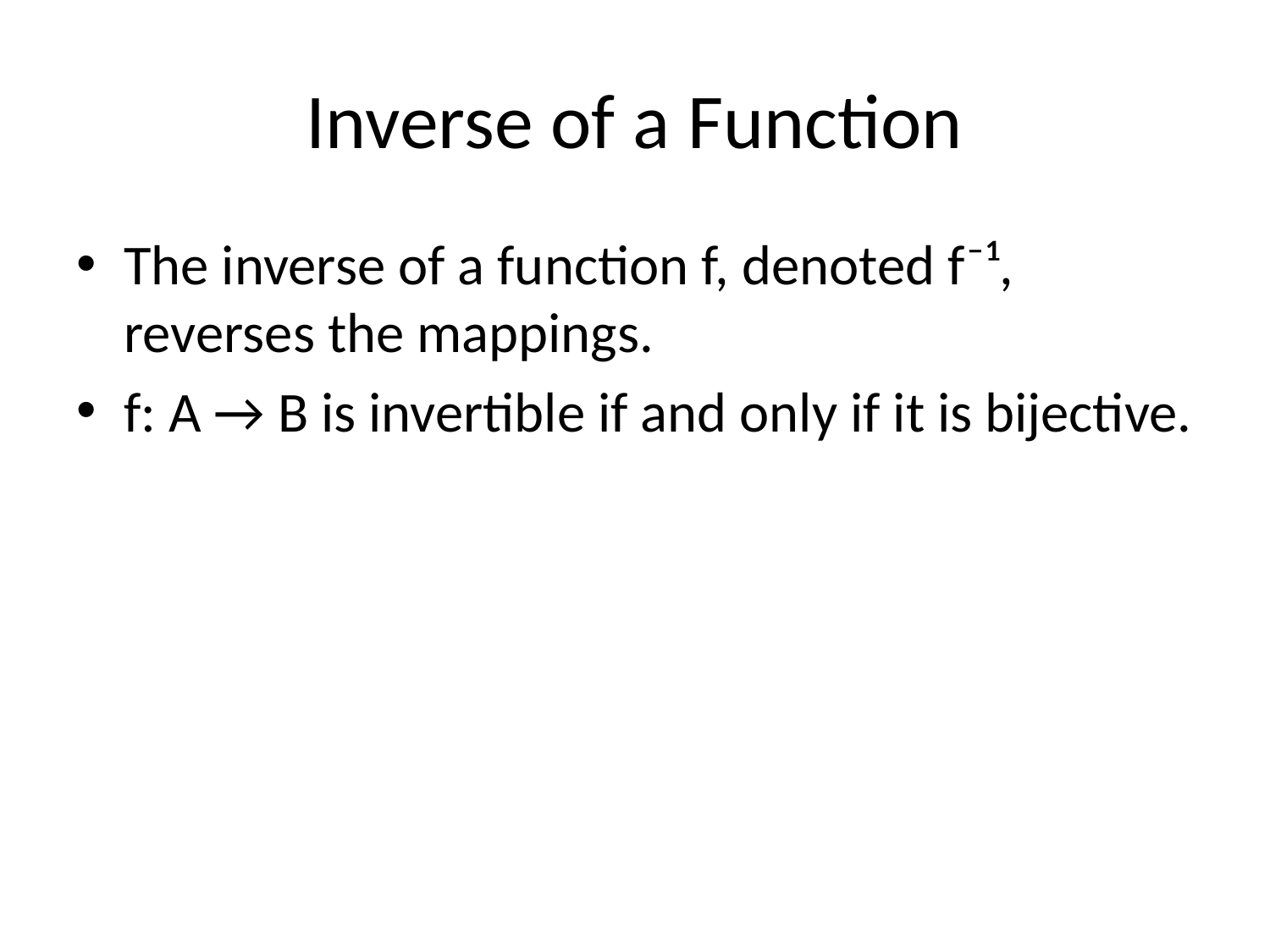

# Inverse of a Function
The inverse of a function f, denoted f⁻¹, reverses the mappings.
f: A → B is invertible if and only if it is bijective.